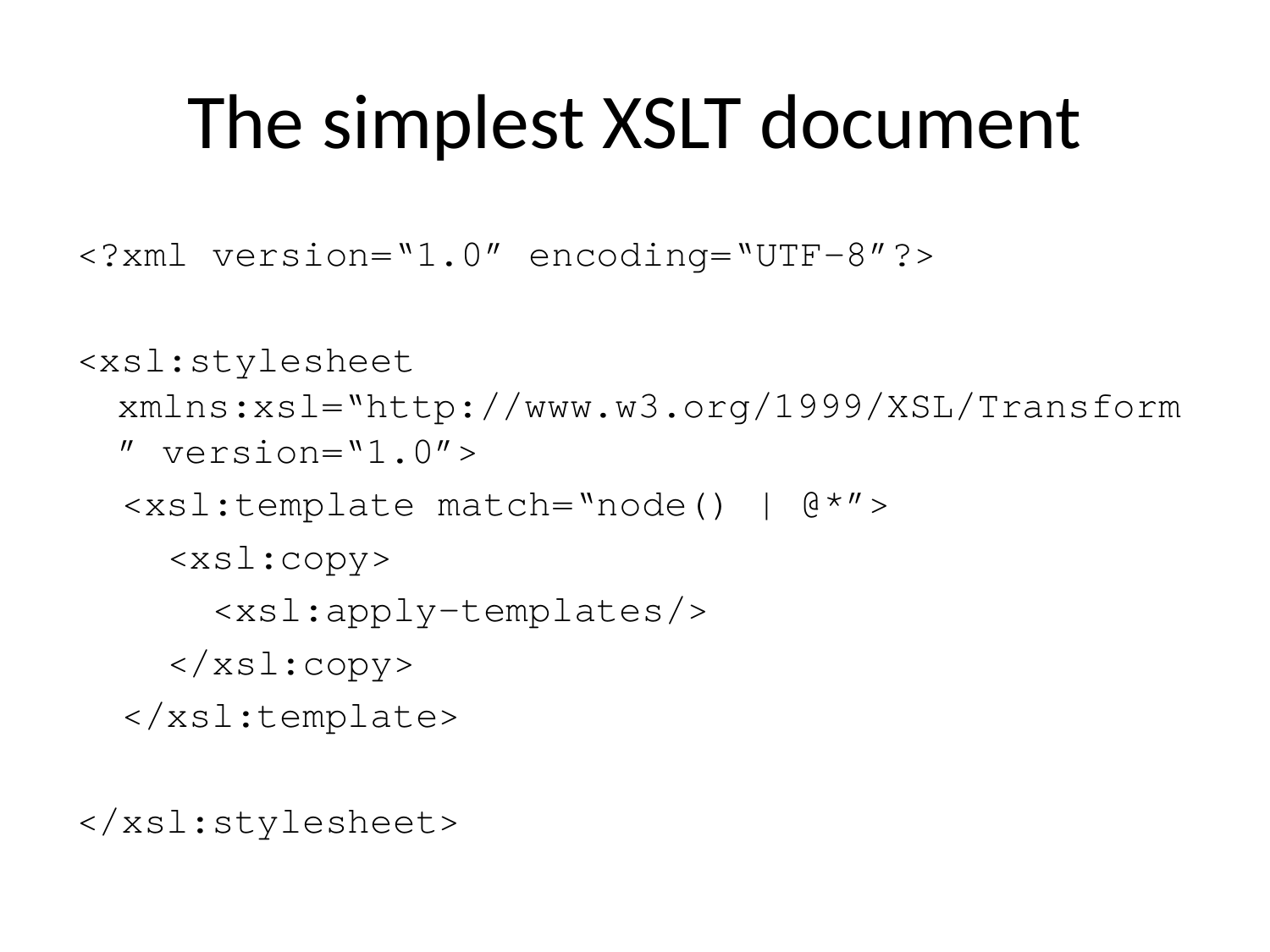

# The simplest XSLT document
<?xml version=“1.0” encoding=“UTF-8”?>

<xsl:stylesheet xmlns:xsl=“http://www.w3.org/1999/XSL/Transform” version=“1.0”>
  <xsl:template match=“node() | @*”>
    <xsl:copy>
      <xsl:apply-templates/>
    </xsl:copy>
  </xsl:template>

</xsl:stylesheet>